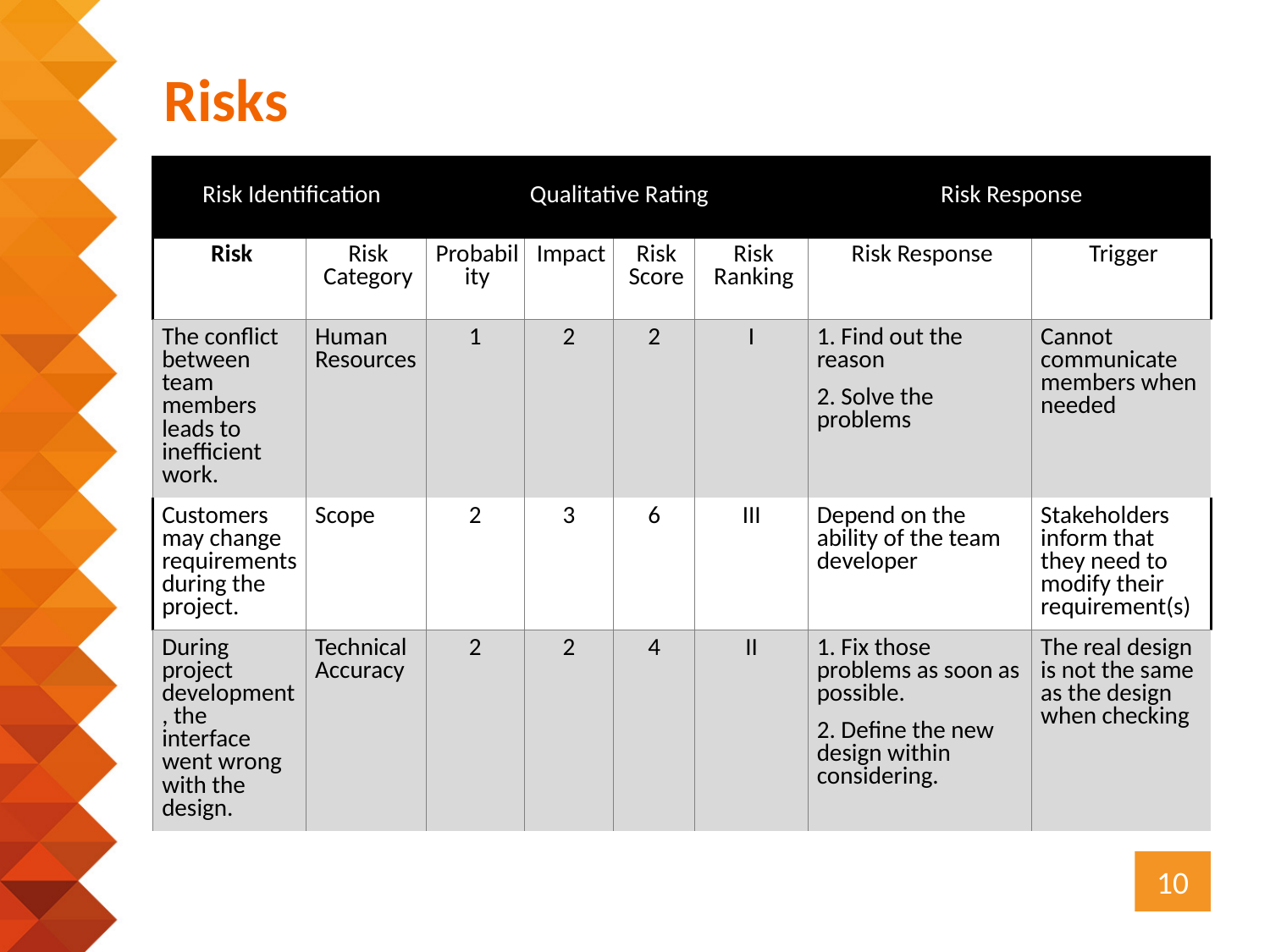

Risks
| Risk Identification |  | Qualitative Rating |  |  |  | Risk Response |  |
| --- | --- | --- | --- | --- | --- | --- | --- |
| Risk | Risk Category | Probability | Impact | Risk Score | Risk Ranking | Risk Response | Trigger |
| The conflict between team members leads to inefficient work. | Human Resources | 1 | 2 | 2 | I | 1. Find out the reason 2. Solve the problems | Cannot communicate members when needed |
| Customers may change requirements during the project. | Scope | 2 | 3 | 6 | III | Depend on the ability of the team developer | Stakeholders inform that they need to modify their requirement(s) |
| During project development, the interface went wrong with the design. | Technical Accuracy | 2 | 2 | 4 | II | 1. Fix those problems as soon as possible. 2. Define the new design within considering. | The real design is not the same as the design when checking |
10